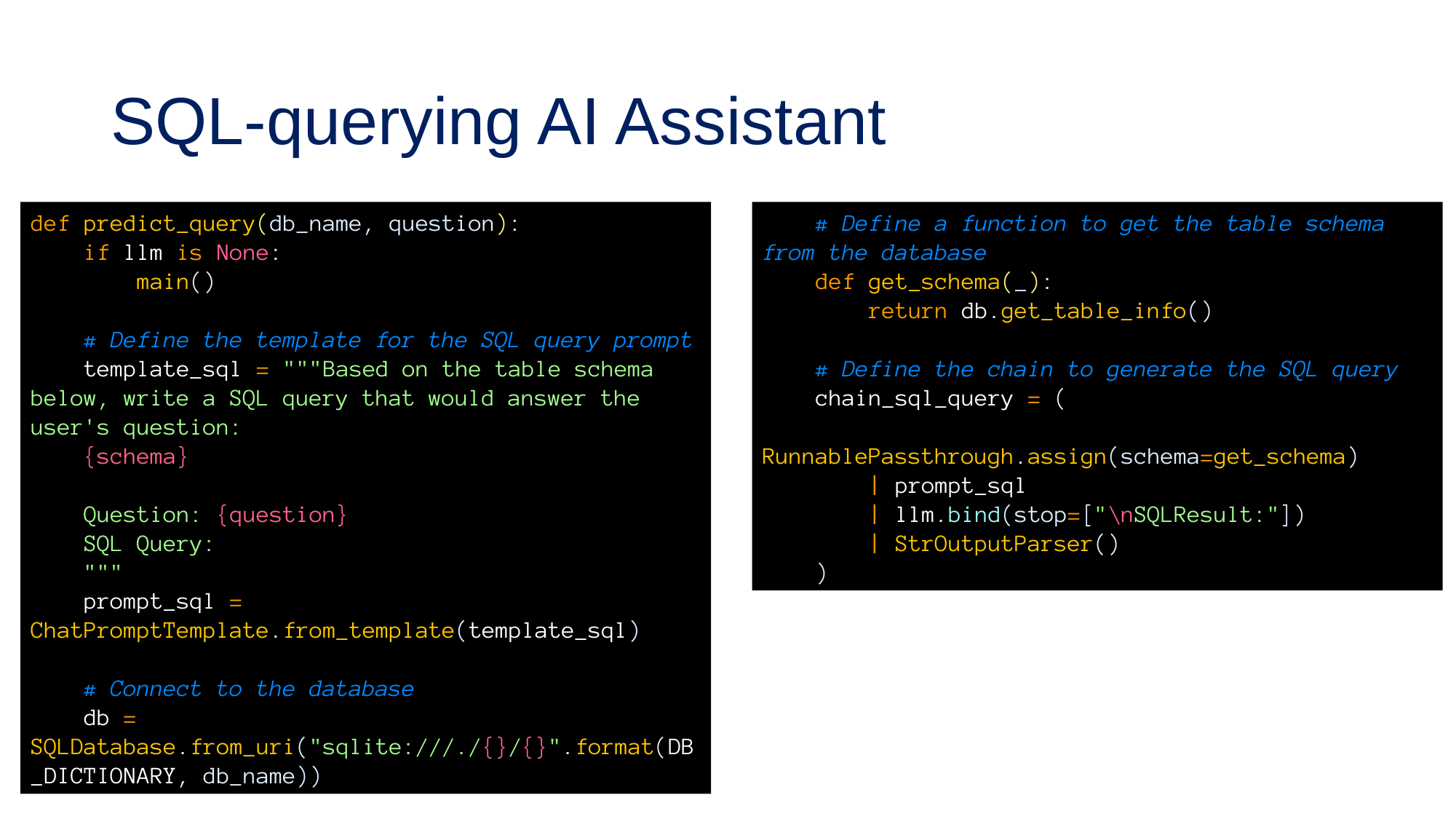

# SQL-querying AI Assistant
def predict_query(db_name, question):
    if llm is None:
        main()
    # Define the template for the SQL query prompt
    template_sql = """Based on the table schema below, write a SQL query that would answer the user's question:
    {schema}
    Question: {question}
    SQL Query:
    """
    prompt_sql = ChatPromptTemplate.from_template(template_sql)
    # Connect to the database
    db = SQLDatabase.from_uri("sqlite:///./{}/{}".format(DB_DICTIONARY, db_name))
    # Define a function to get the table schema from the database
    def get_schema(_):
        return db.get_table_info()
    # Define the chain to generate the SQL query
    chain_sql_query = (
        RunnablePassthrough.assign(schema=get_schema)
        | prompt_sql
        | llm.bind(stop=["\nSQLResult:"])
        | StrOutputParser()
    )